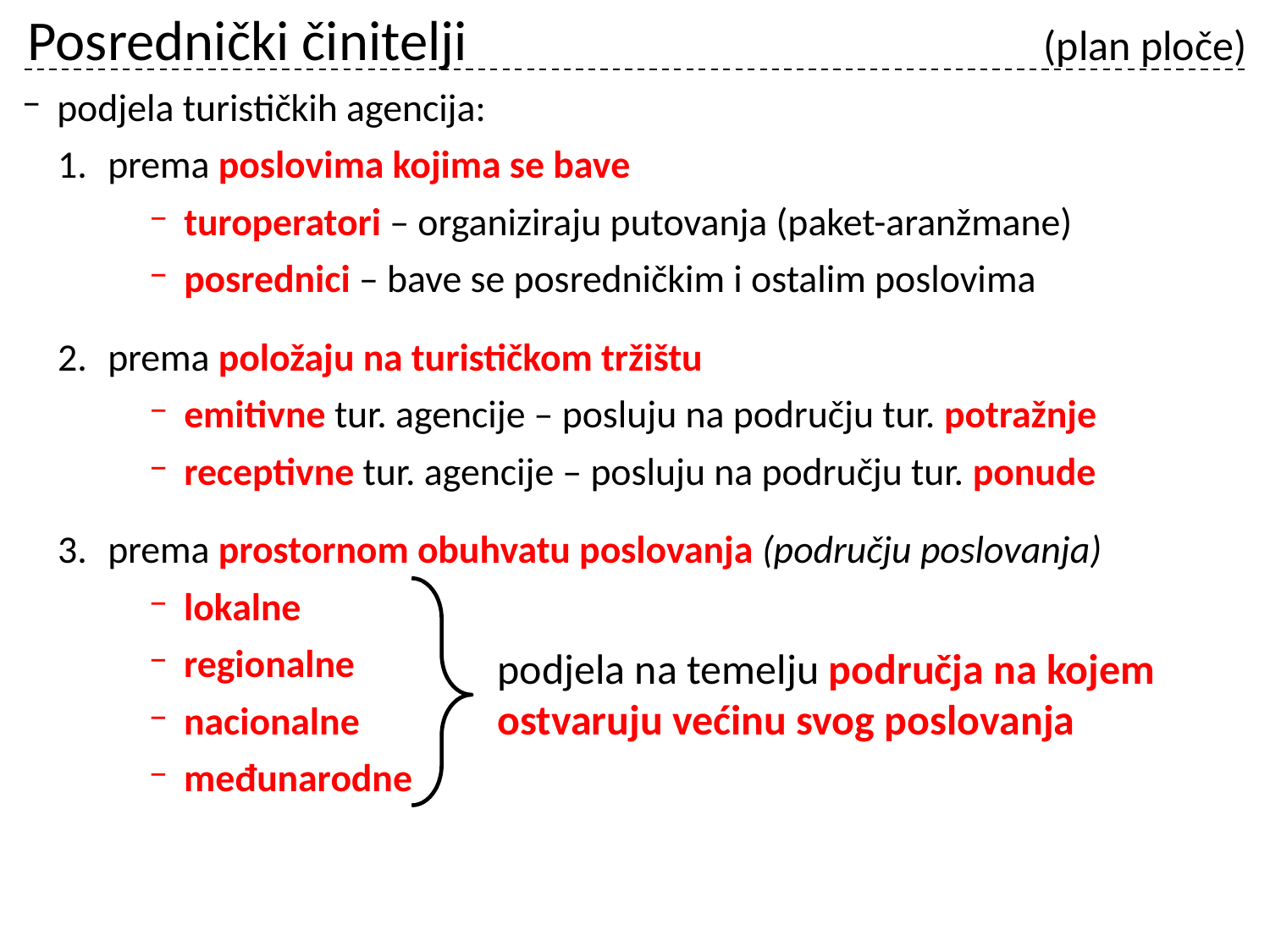

# Posrednički činitelji					(plan ploče)
podjela turističkih agencija:
prema poslovima kojima se bave
turoperatori – organiziraju putovanja (paket-aranžmane)
posrednici – bave se posredničkim i ostalim poslovima
prema položaju na turističkom tržištu
emitivne tur. agencije – posluju na području tur. potražnje
receptivne tur. agencije – posluju na području tur. ponude
prema prostornom obuhvatu poslovanja (području poslovanja)
lokalne
regionalne
nacionalne
međunarodne

podjela na temelju područja na kojem ostvaruju većinu svog poslovanja